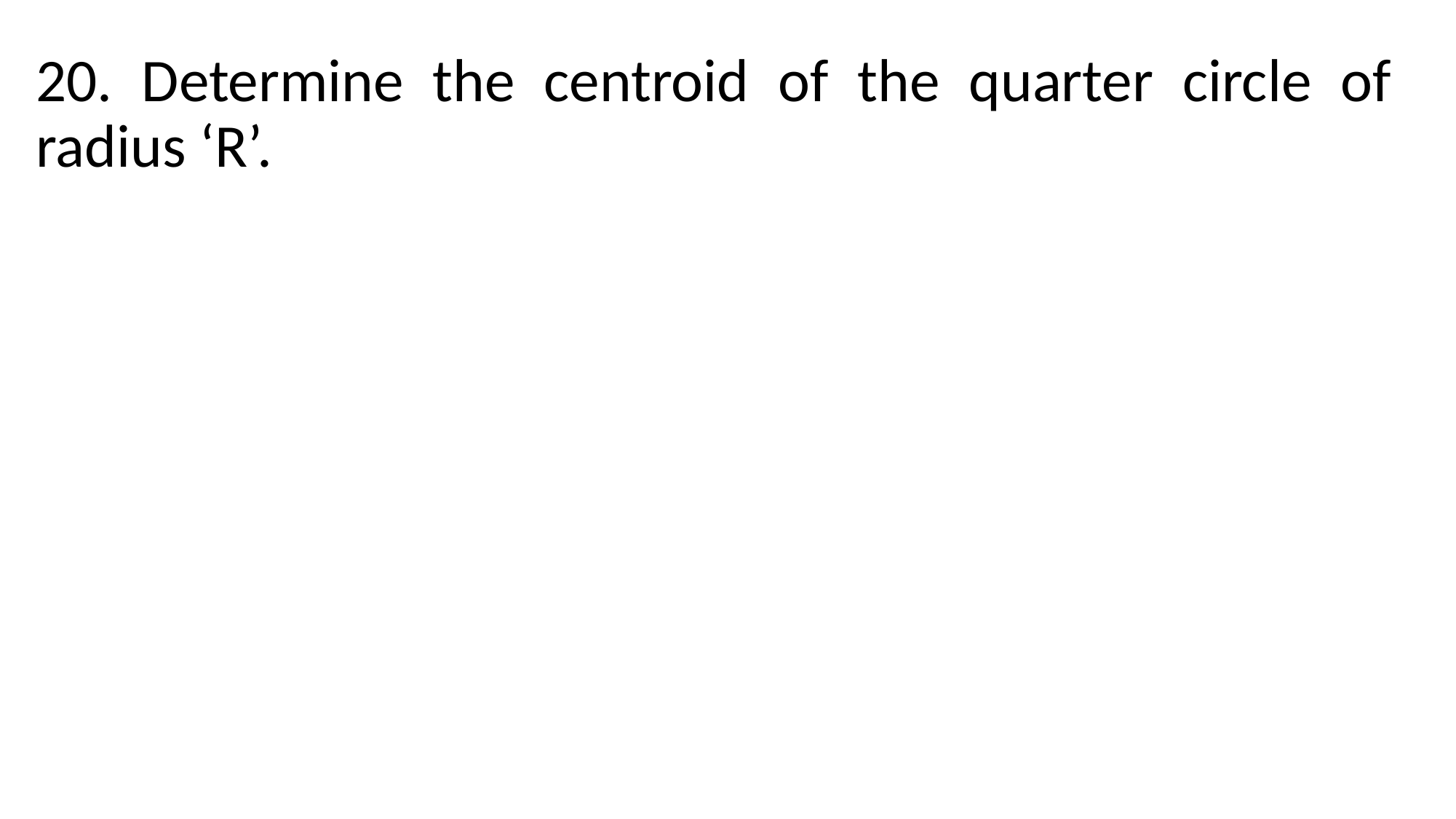

20. Determine the centroid of the quarter circle of radius ‘R’.